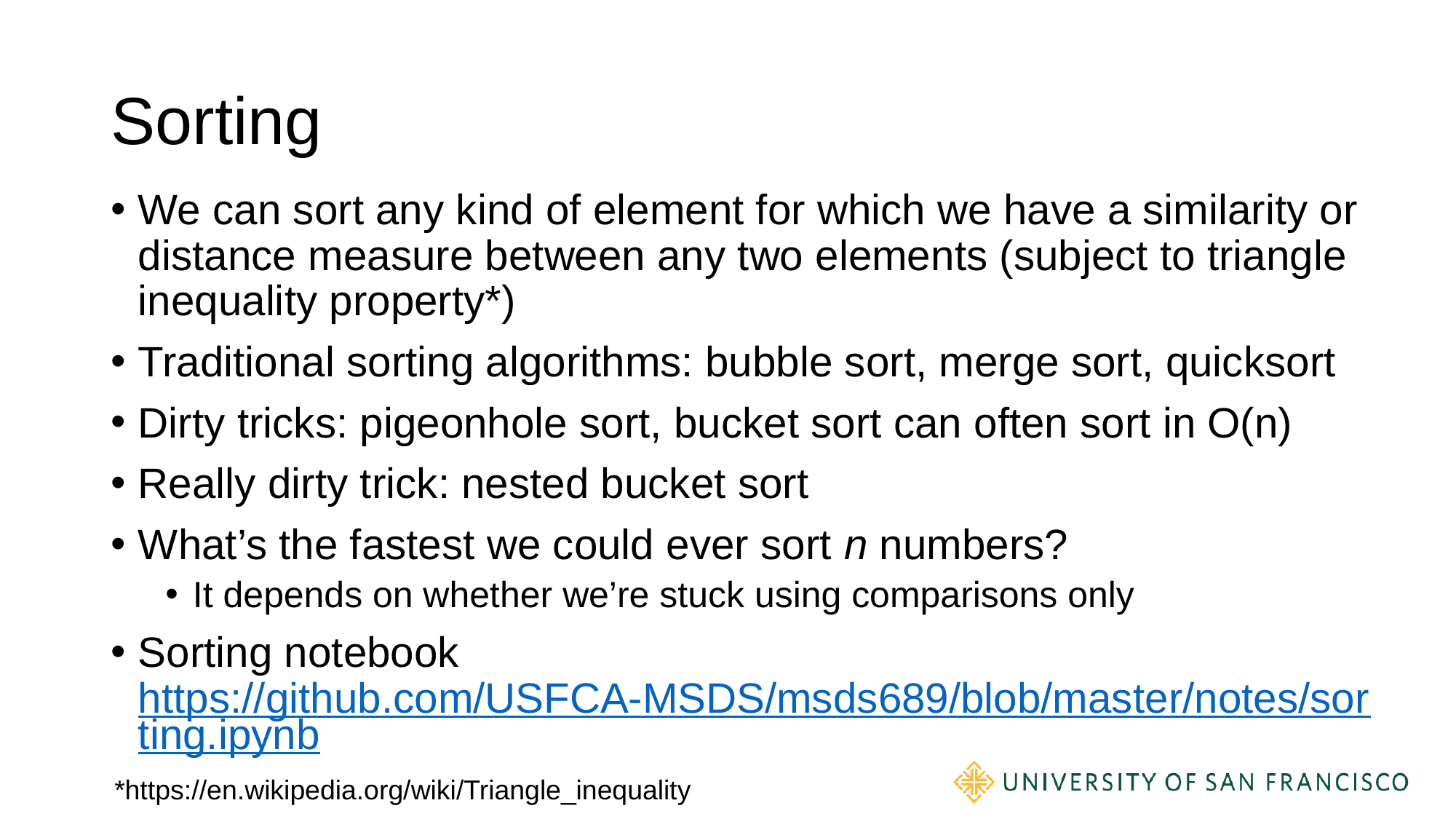

# Sorting
We can sort any kind of element for which we have a similarity or distance measure between any two elements (subject to triangle inequality property*)
Traditional sorting algorithms: bubble sort, merge sort, quicksort
Dirty tricks: pigeonhole sort, bucket sort can often sort in O(n)
Really dirty trick: nested bucket sort
What’s the fastest we could ever sort n numbers?
It depends on whether we’re stuck using comparisons only
Sorting notebook https://github.com/USFCA-MSDS/msds689/blob/master/notes/sorting.ipynb

*https://en.wikipedia.org/wiki/Triangle_inequality